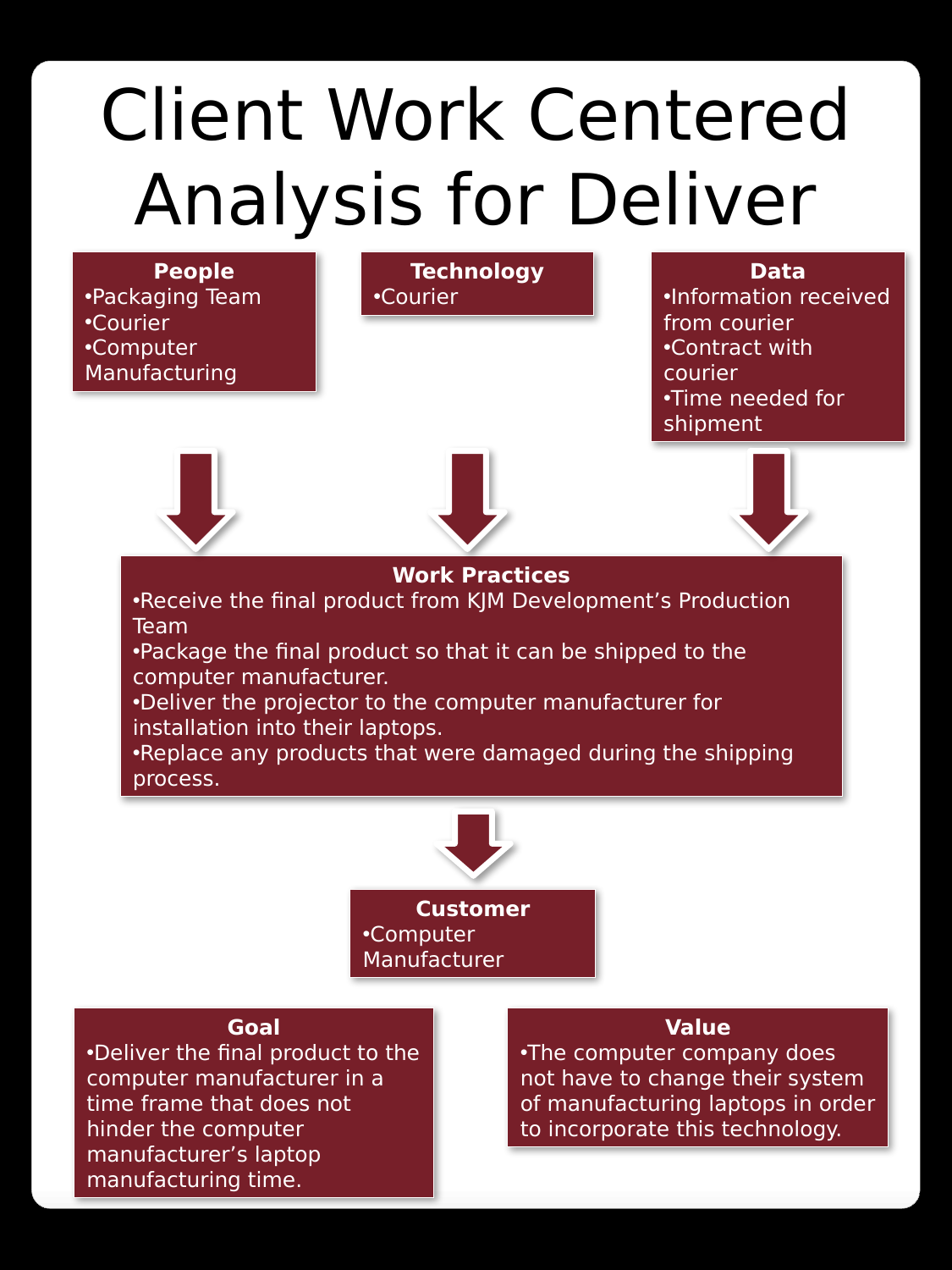

Client Work Centered Analysis for Deliver
People
Packaging Team
Courier
Computer Manufacturing
Technology
Courier
Data
Information received from courier
Contract with courier
Time needed for shipment

Work Practices
Receive the final product from KJM Development’s Production Team
Package the final product so that it can be shipped to the computer manufacturer.
Deliver the projector to the computer manufacturer for installation into their laptops.
Replace any products that were damaged during the shipping process.

Customer
Computer Manufacturer
Goal
Deliver the final product to the computer manufacturer in a time frame that does not hinder the computer manufacturer’s laptop manufacturing time.
Value
The computer company does not have to change their system of manufacturing laptops in order to incorporate this technology.